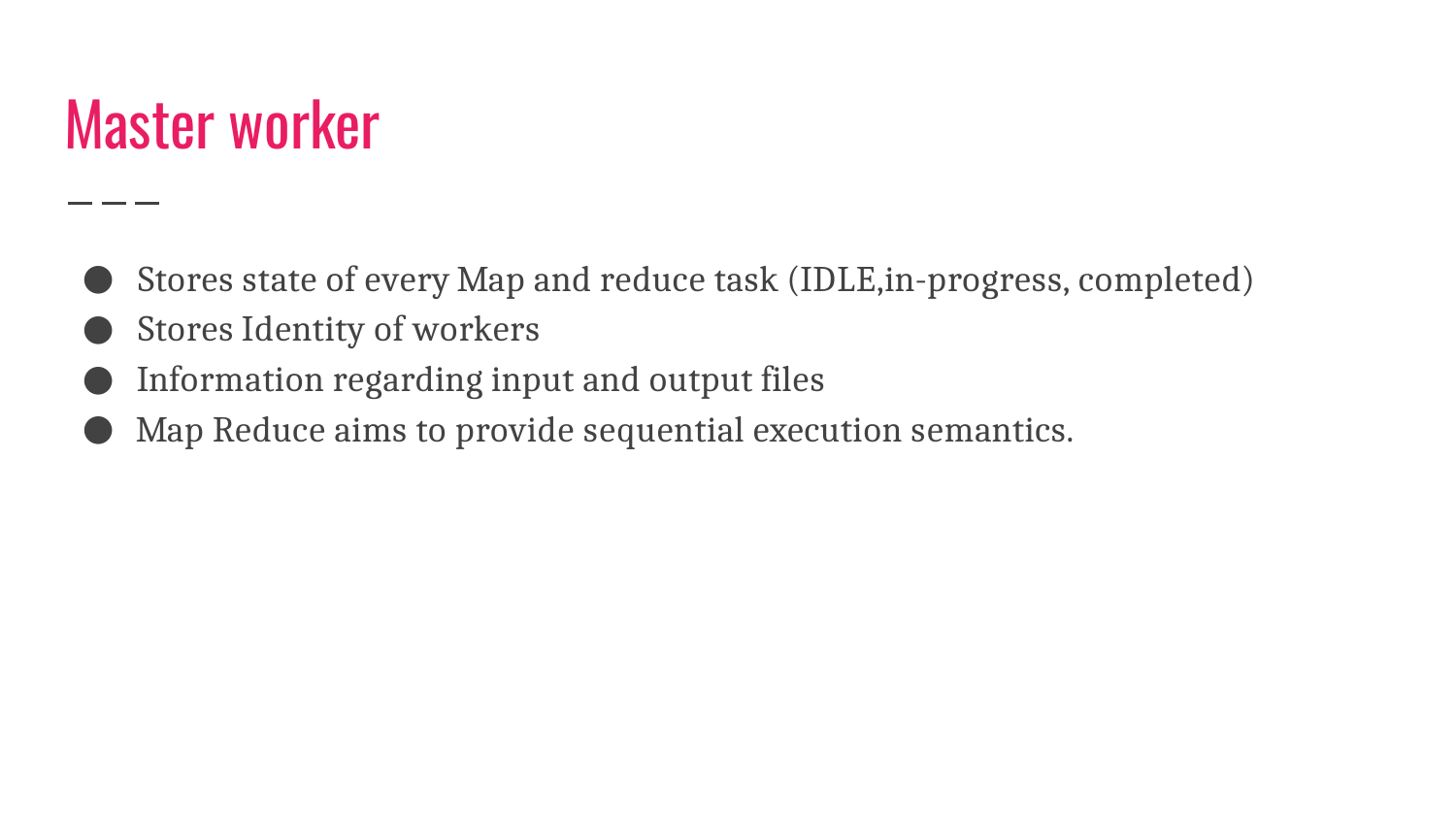

# Master worker
Stores state of every Map and reduce task (IDLE,in-progress, completed)
Stores Identity of workers
Information regarding input and output files
Map Reduce aims to provide sequential execution semantics.